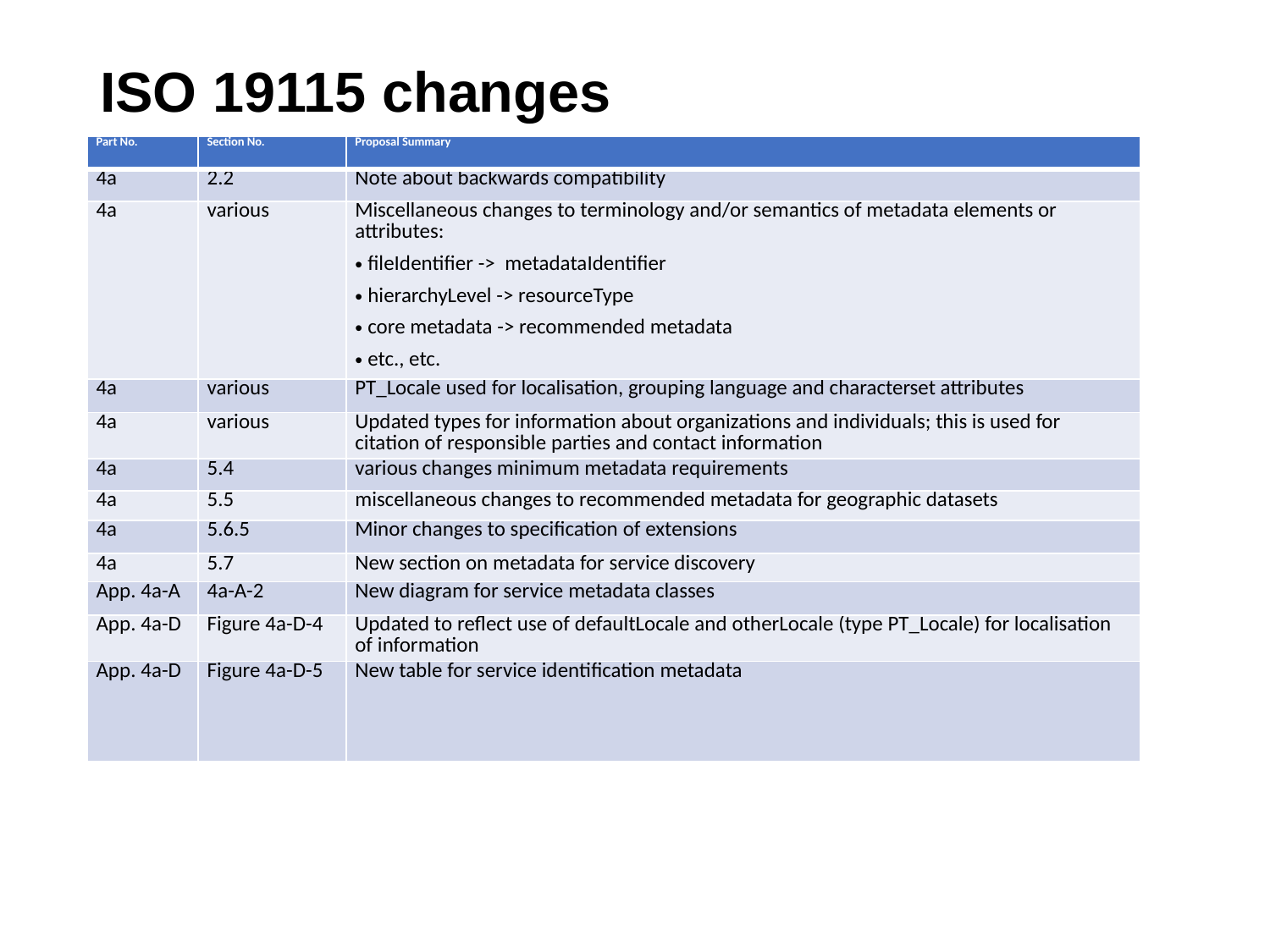

# ISO 19115 changes
| Part No. | Section No. | Proposal Summary |
| --- | --- | --- |
| 4a | 2.2 | Note about backwards compatibility |
| 4a | various | Miscellaneous changes to terminology and/or semantics of metadata elements or attributes: fileIdentifier -> metadataIdentifier hierarchyLevel -> resourceType core metadata -> recommended metadata etc., etc. |
| 4a | various | PT\_Locale used for localisation, grouping language and characterset attributes |
| 4a | various | Updated types for information about organizations and individuals; this is used for citation of responsible parties and contact information |
| 4a | 5.4 | various changes minimum metadata requirements |
| 4a | 5.5 | miscellaneous changes to recommended metadata for geographic datasets |
| 4a | 5.6.5 | Minor changes to specification of extensions |
| 4a | 5.7 | New section on metadata for service discovery |
| App. 4a-A | 4a-A-2 | New diagram for service metadata classes |
| App. 4a-D | Figure 4a-D-4 | Updated to reflect use of defaultLocale and otherLocale (type PT\_Locale) for localisation of information |
| App. 4a-D | Figure 4a-D-5 | New table for service identification metadata |